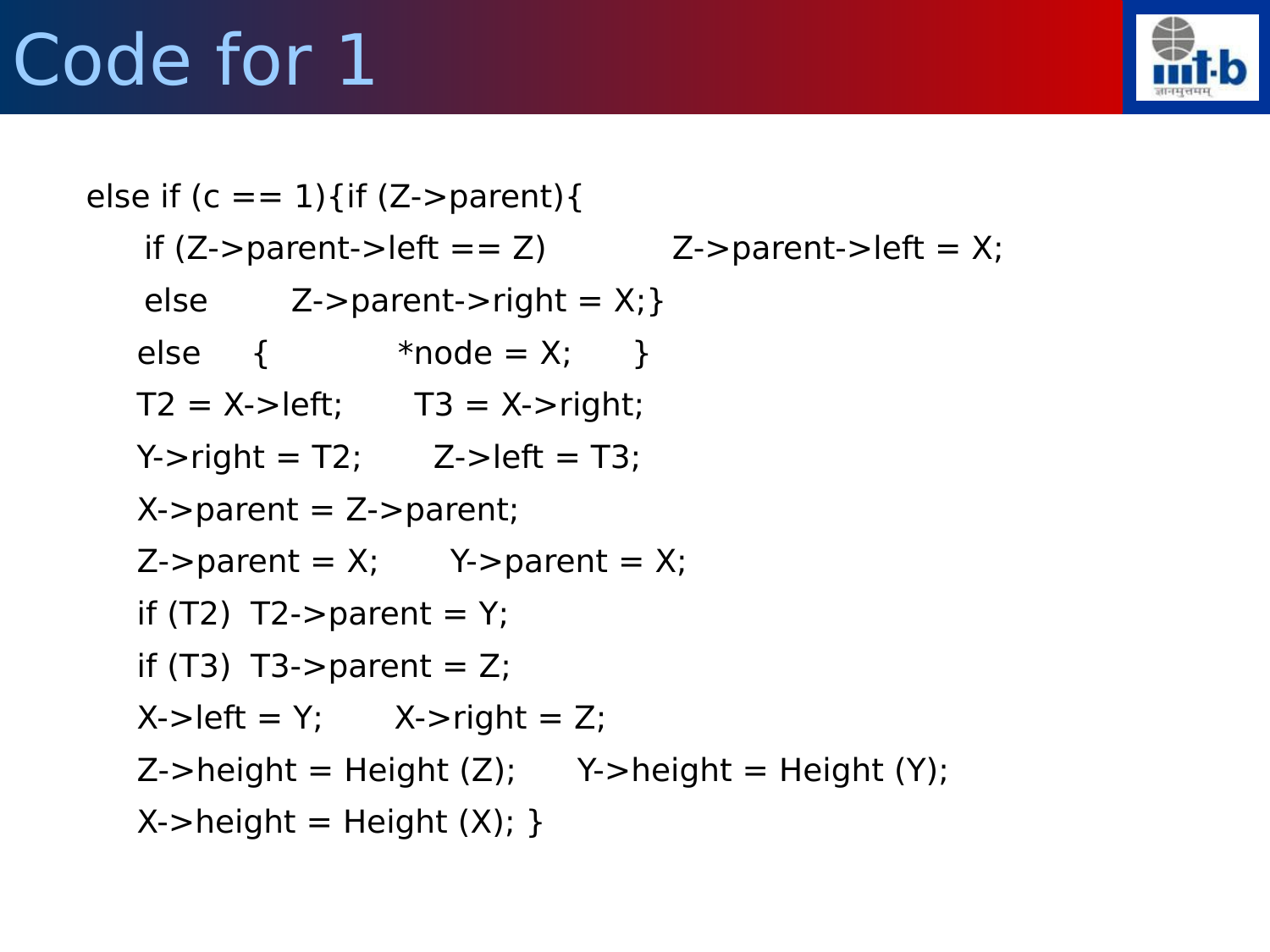

Code for 1
 else if (c == 1){if (Z->parent){
	  if (Z->parent->left == Z) 	    Z->parent->left = X;
	  else 	    Z->parent->right = X;}
      else 	{	  *node = X; 	}
      T2 = X->left;       T3 = X->right;
      Y->right = T2;       Z->left = T3;
      X->parent = Z->parent;
      Z->parent = X;       Y->parent = X;
      if (T2) 	T2->parent = Y;
      if (T3) 	T3->parent = Z;
      X->left = Y;       X->right = Z;
      Z->height = Height (Z);      Y->height = Height (Y);
      X->height = Height (X); }